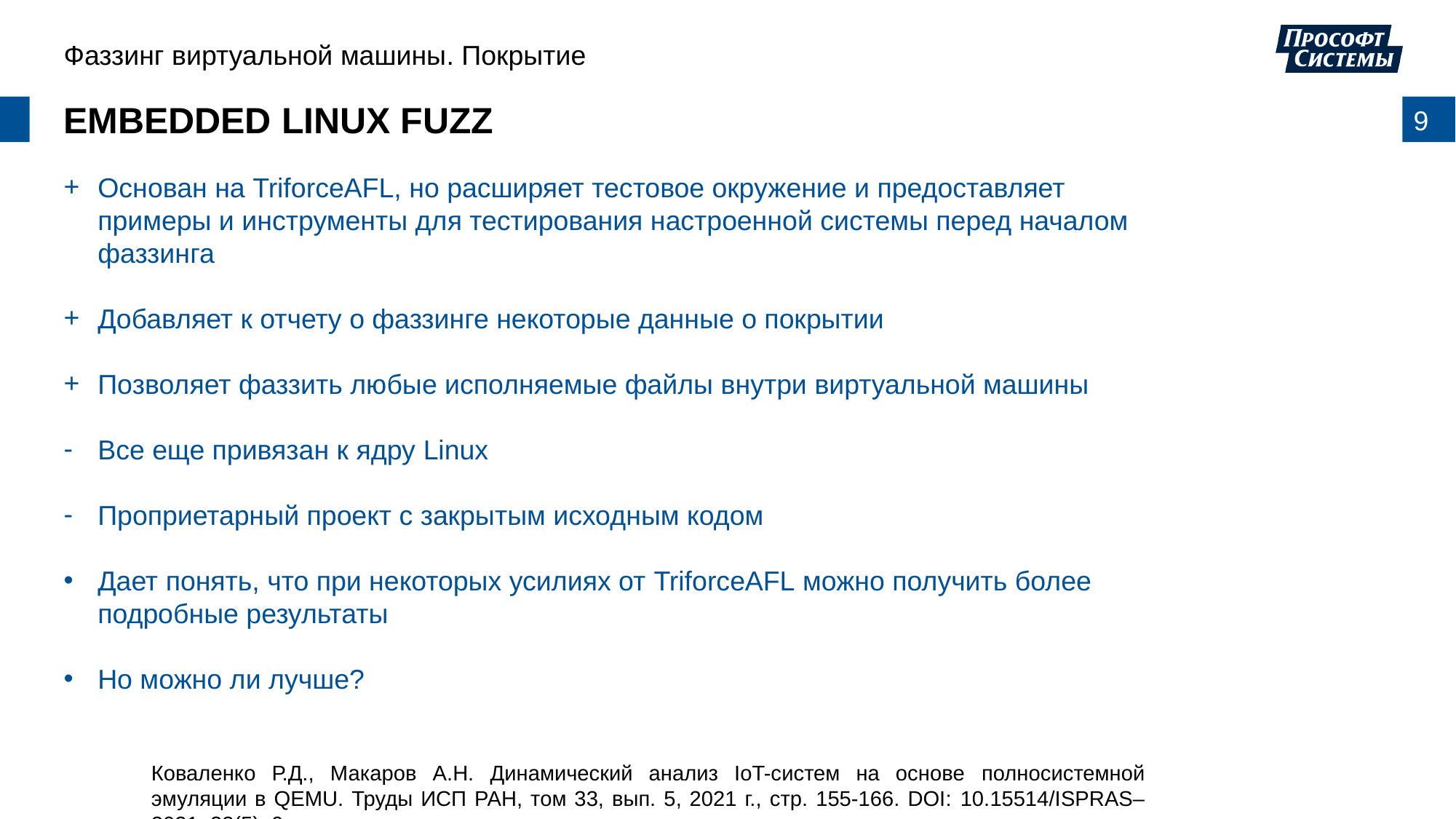

Фаззинг виртуальной машины. Покрытие
EMBEDDED LINUX FUZZ
Основан на TriforceAFL, но расширяет тестовое окружение и предоставляет примеры и инструменты для тестирования настроенной системы перед началом фаззинга

Добавляет к отчету о фаззинге некоторые данные о покрытии

Позволяет фаззить любые исполняемые файлы внутри виртуальной машины

Все еще привязан к ядру Linux

Проприетарный проект с закрытым исходным кодом

Дает понять, что при некоторых усилиях от TriforceAFL можно получить более подробные результаты

Но можно ли лучше?
Коваленко Р.Д., Макаров А.Н. Динамический анализ IoT-систем на основе полносистемной эмуляции в QEMU. Труды ИСП РАН, том 33, вып. 5, 2021 г., стр. 155-166. DOI: 10.15514/ISPRAS–2021–33(5)–9